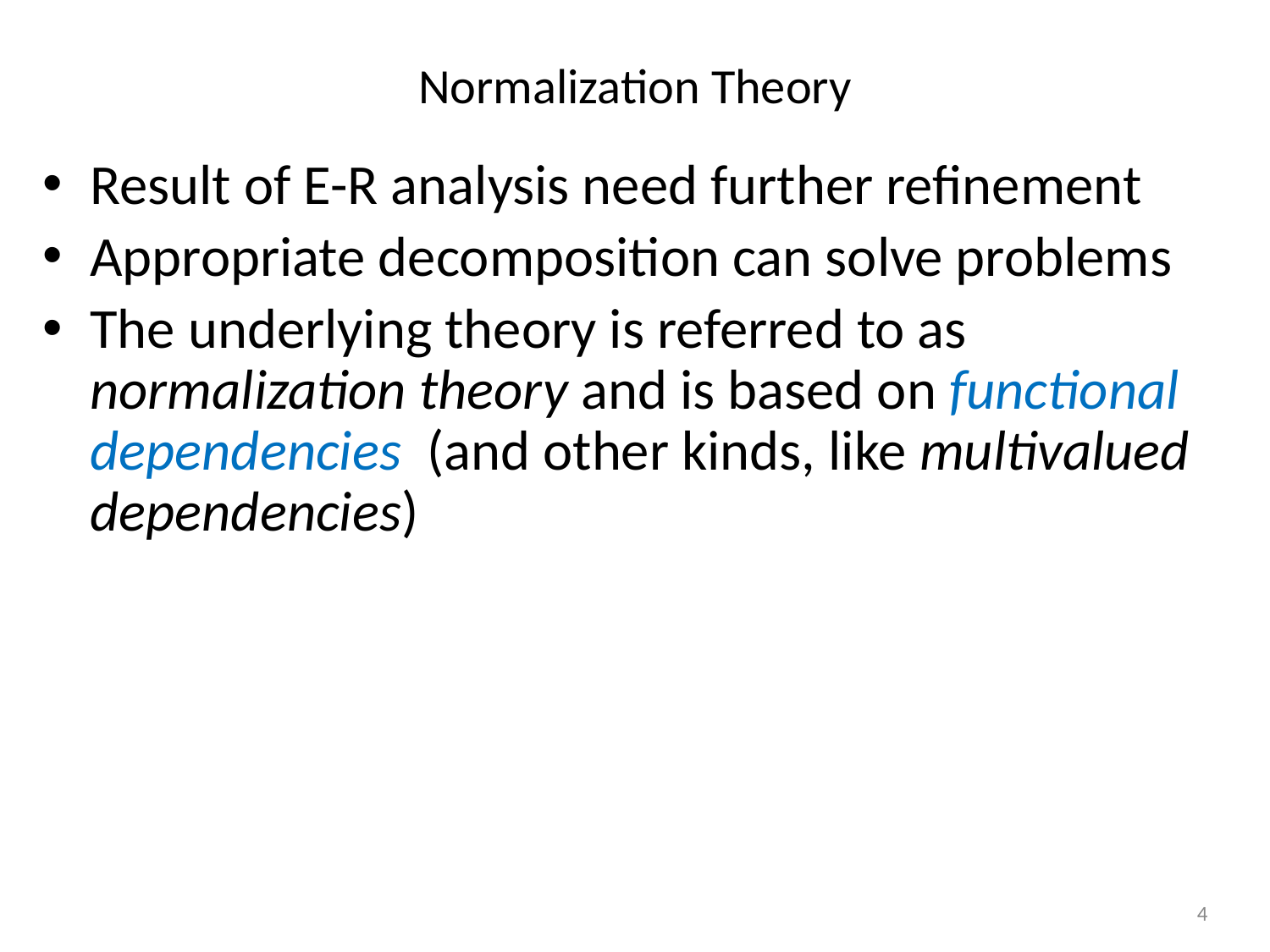

# Normalization Theory
Result of E-R analysis need further refinement
Appropriate decomposition can solve problems
The underlying theory is referred to as normalization theory and is based on functional dependencies  (and other kinds, like multivalued dependencies)
4